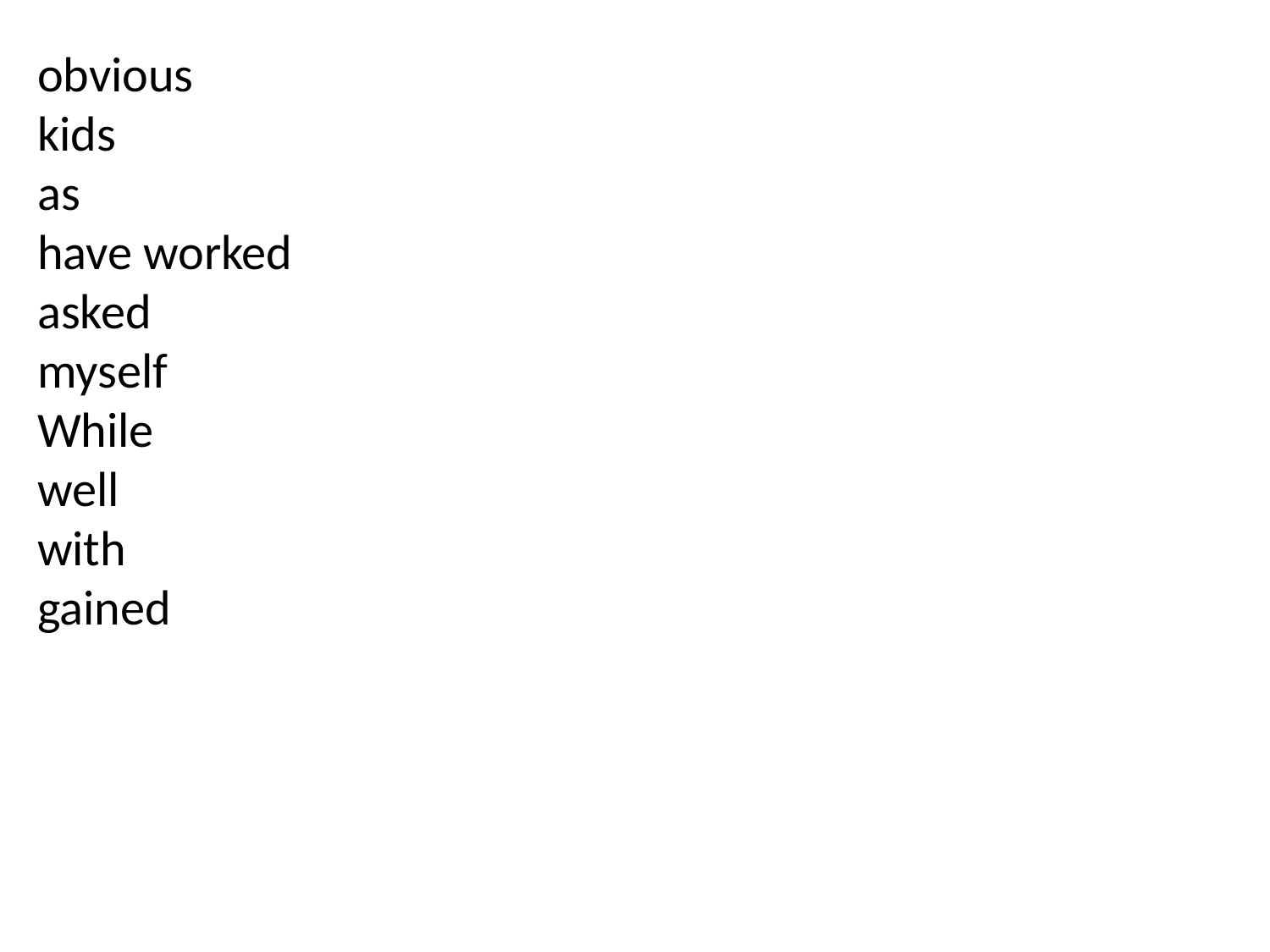

obvious
kids
as
have worked
asked
myself
While
well
with
gained